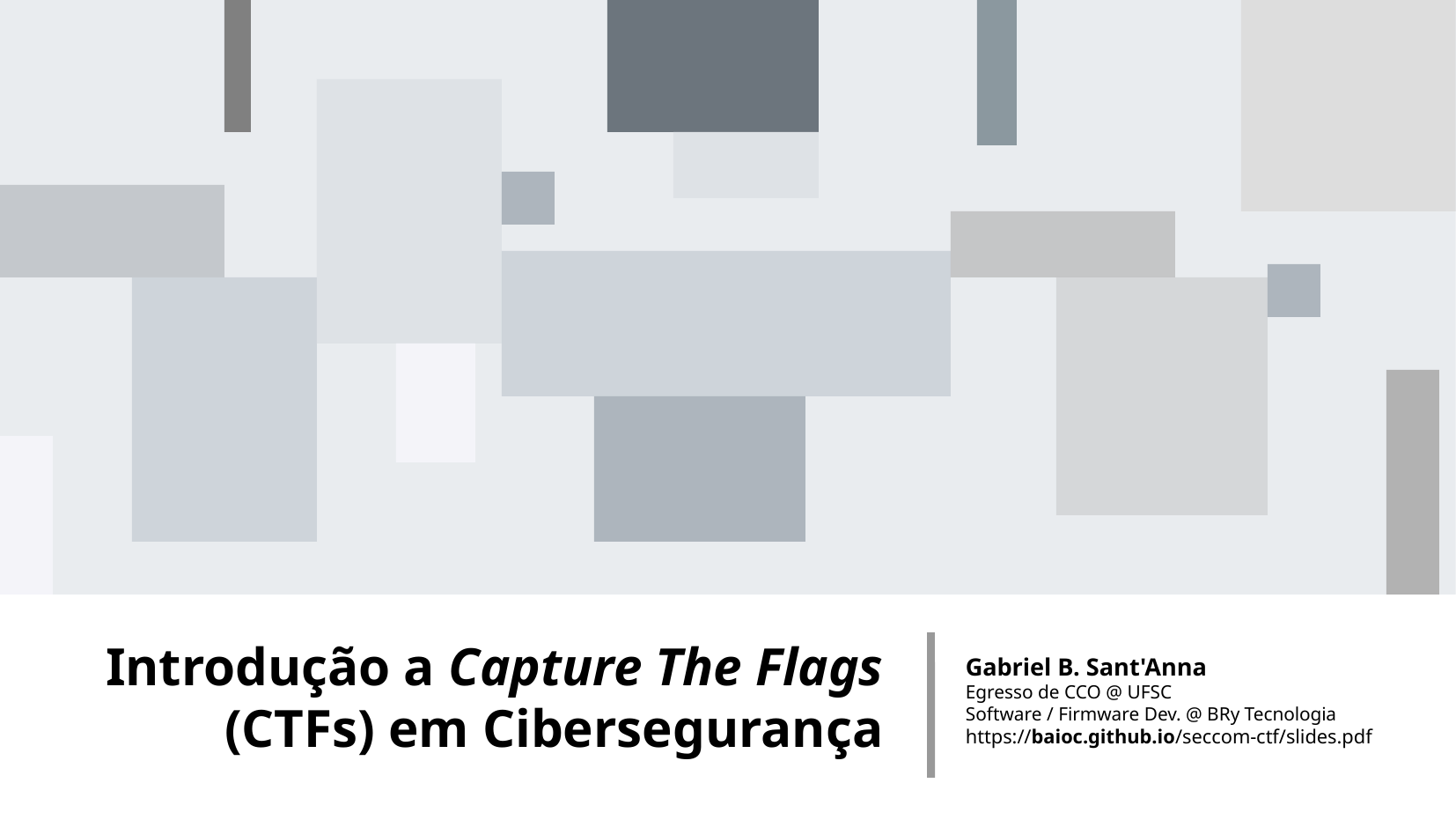

Introdução a Capture The Flags (CTFs) em Cibersegurança

Gabriel B. Sant'Anna
Egresso de CCO @ UFSC
Software / Firmware Dev. @ BRy Tecnologia
https://baioc.github.io/seccom-ctf/slides.pdf